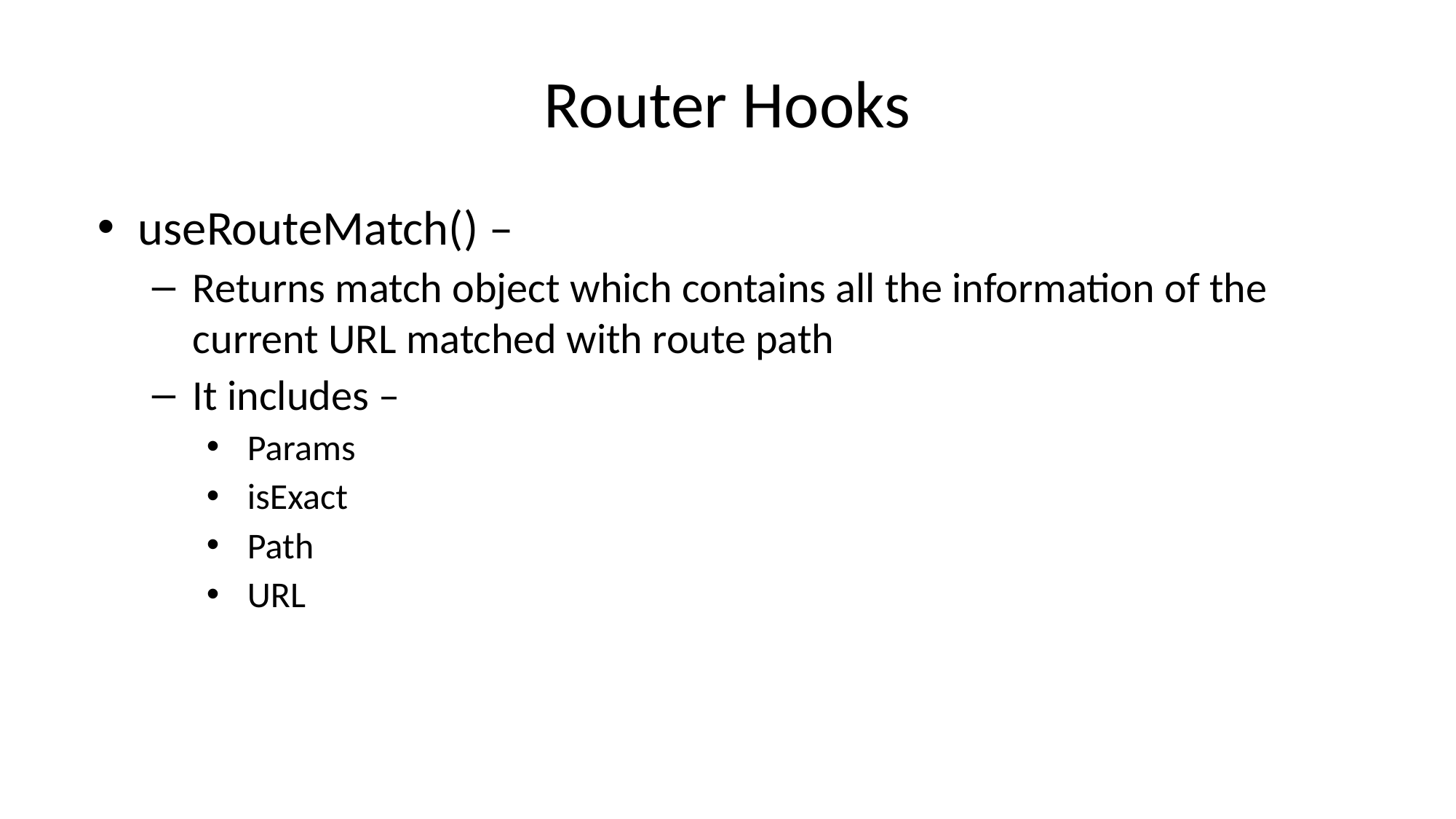

# Router Hooks
useRouteMatch() –
Returns match object which contains all the information of the current URL matched with route path
It includes –
Params
isExact
Path
URL